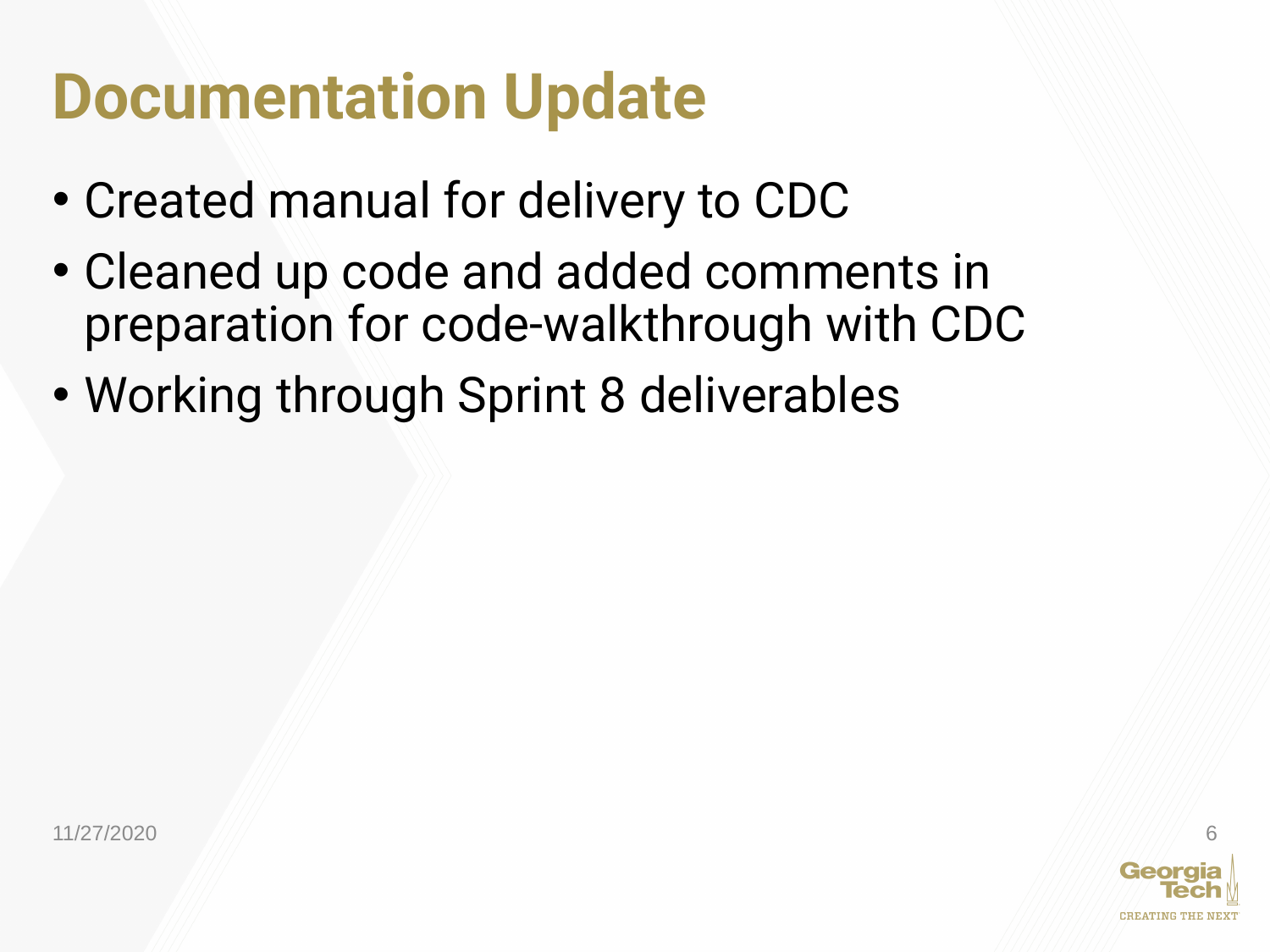

# Documentation Update
Created manual for delivery to CDC
Cleaned up code and added comments in preparation for code-walkthrough with CDC
Working through Sprint 8 deliverables

11/27/2020
6